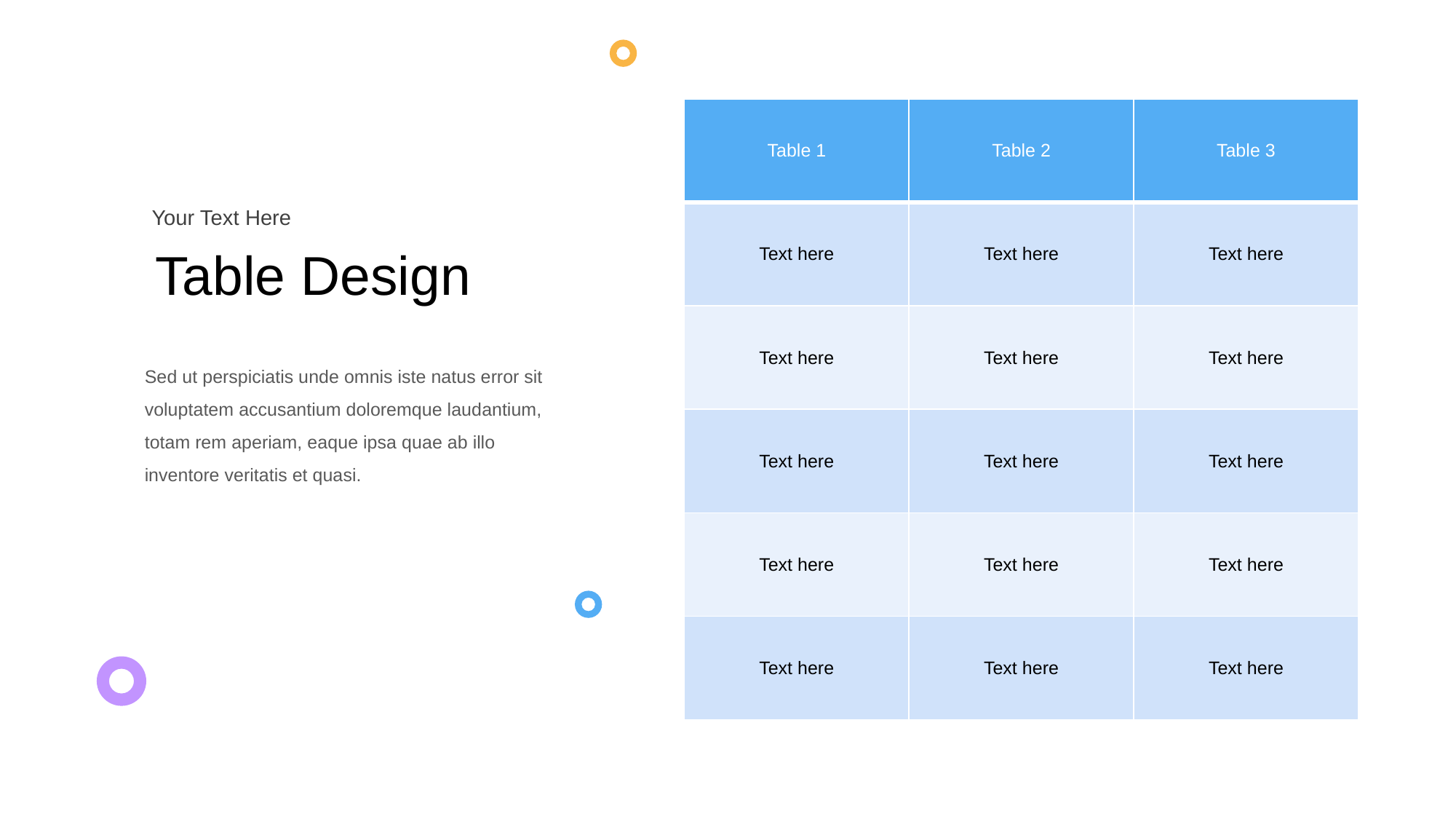

| Table 1 | Table 2 | Table 3 |
| --- | --- | --- |
| Text here | Text here | Text here |
| Text here | Text here | Text here |
| Text here | Text here | Text here |
| Text here | Text here | Text here |
| Text here | Text here | Text here |
Your Text Here
Table Design
Sed ut perspiciatis unde omnis iste natus error sit voluptatem accusantium doloremque laudantium, totam rem aperiam, eaque ipsa quae ab illo inventore veritatis et quasi.